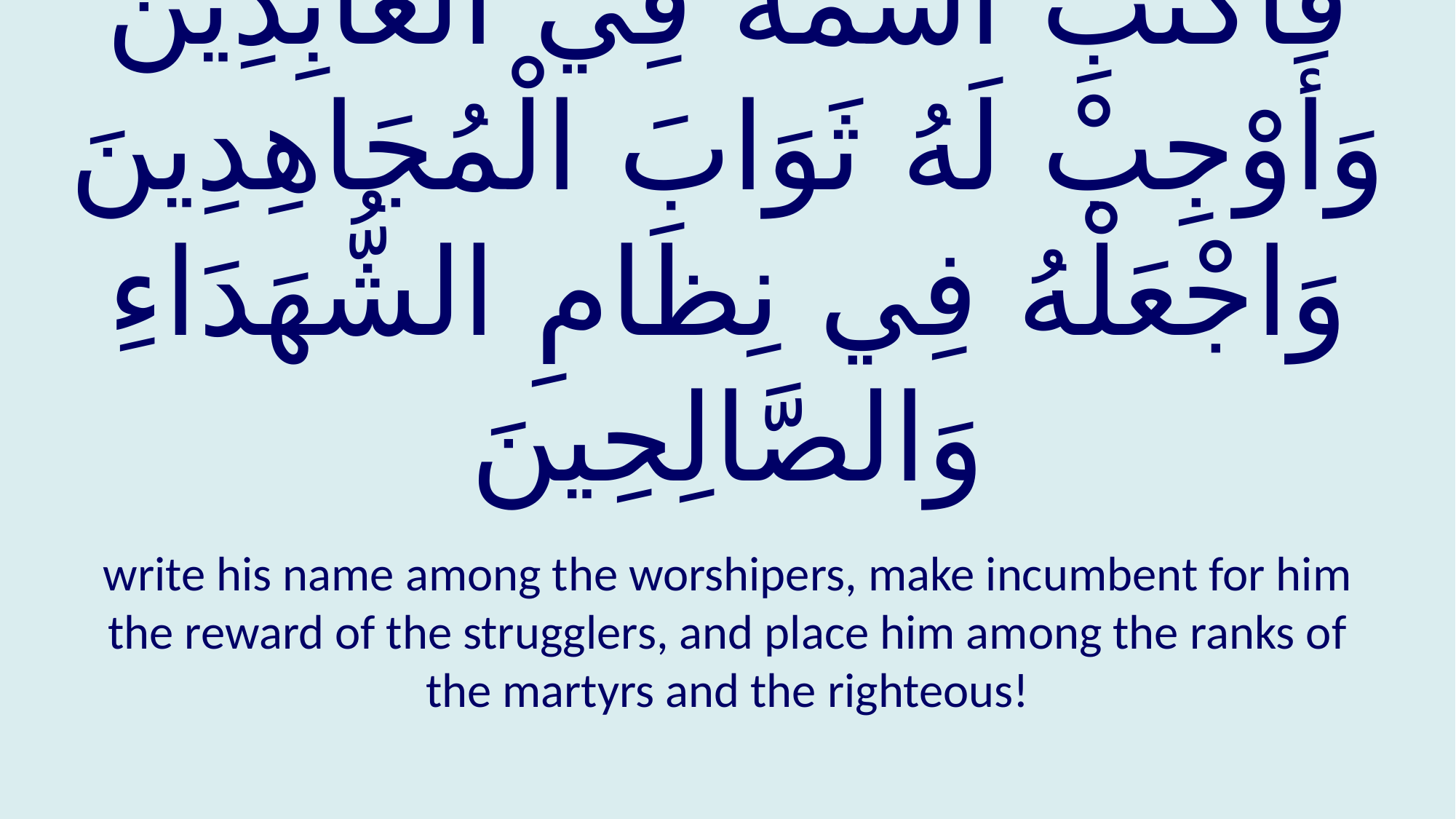

# فَاكْتُبِ اسْمَهُ فِي الْعَابِدِينَ وَأَوْجِبْ لَهُ ثَوَابَ الْمُجَاهِدِينَ وَاجْعَلْهُ فِي نِظَامِ الشُّهَدَاءِ وَالصَّالِحِينَ
write his name among the worshipers, make incumbent for him the reward of the strugglers, and place him among the ranks of the martyrs and the righteous!